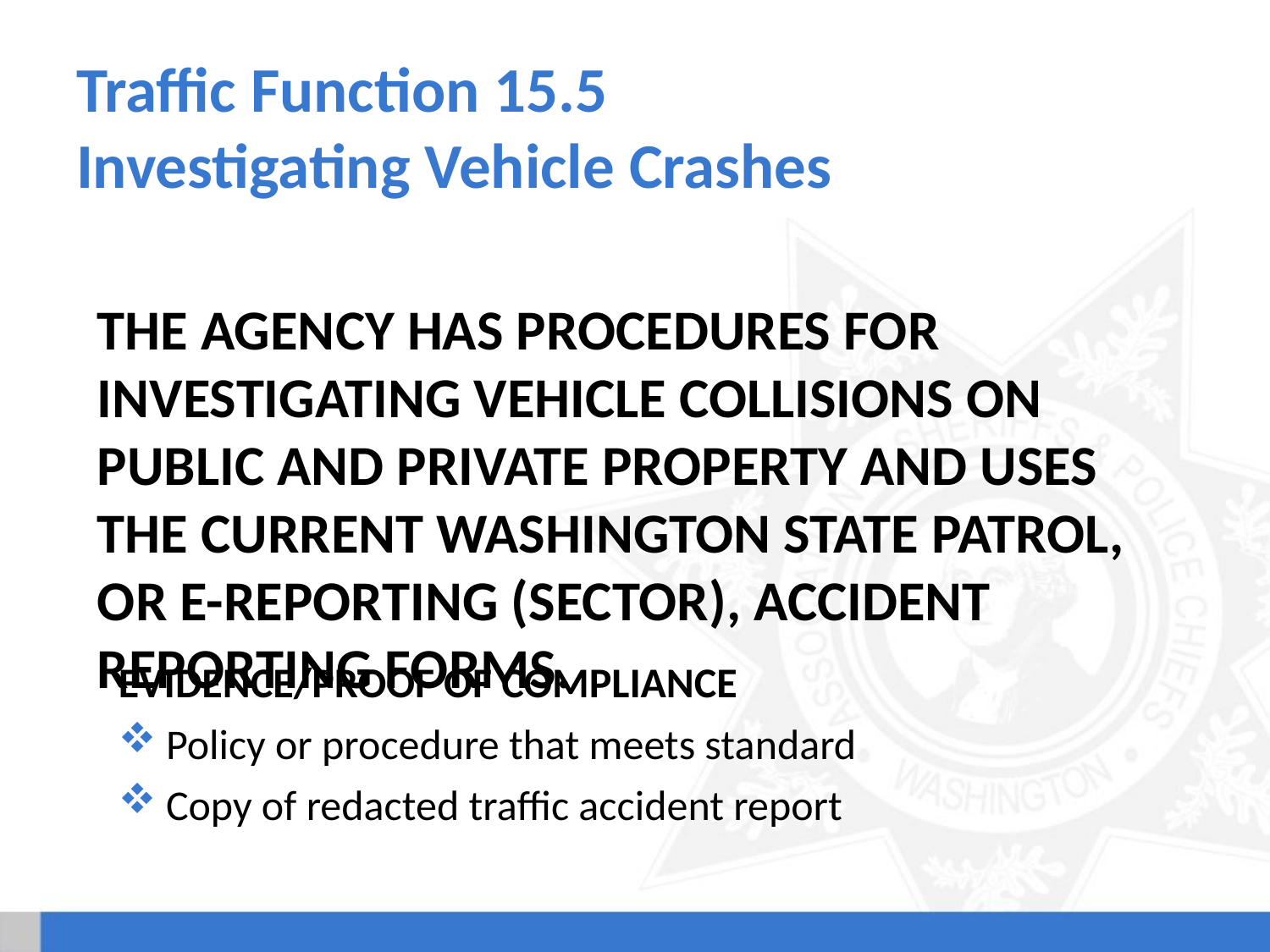

# Traffic Function 15.5 Investigating Vehicle Crashes
The agency has procedures for investigating vehicle collisions on public and private property and uses the current Washington State Patrol, or e-reporting (sector), accident reporting forms.
Evidence/Proof of Compliance
Policy or procedure that meets standard
Copy of redacted traffic accident report